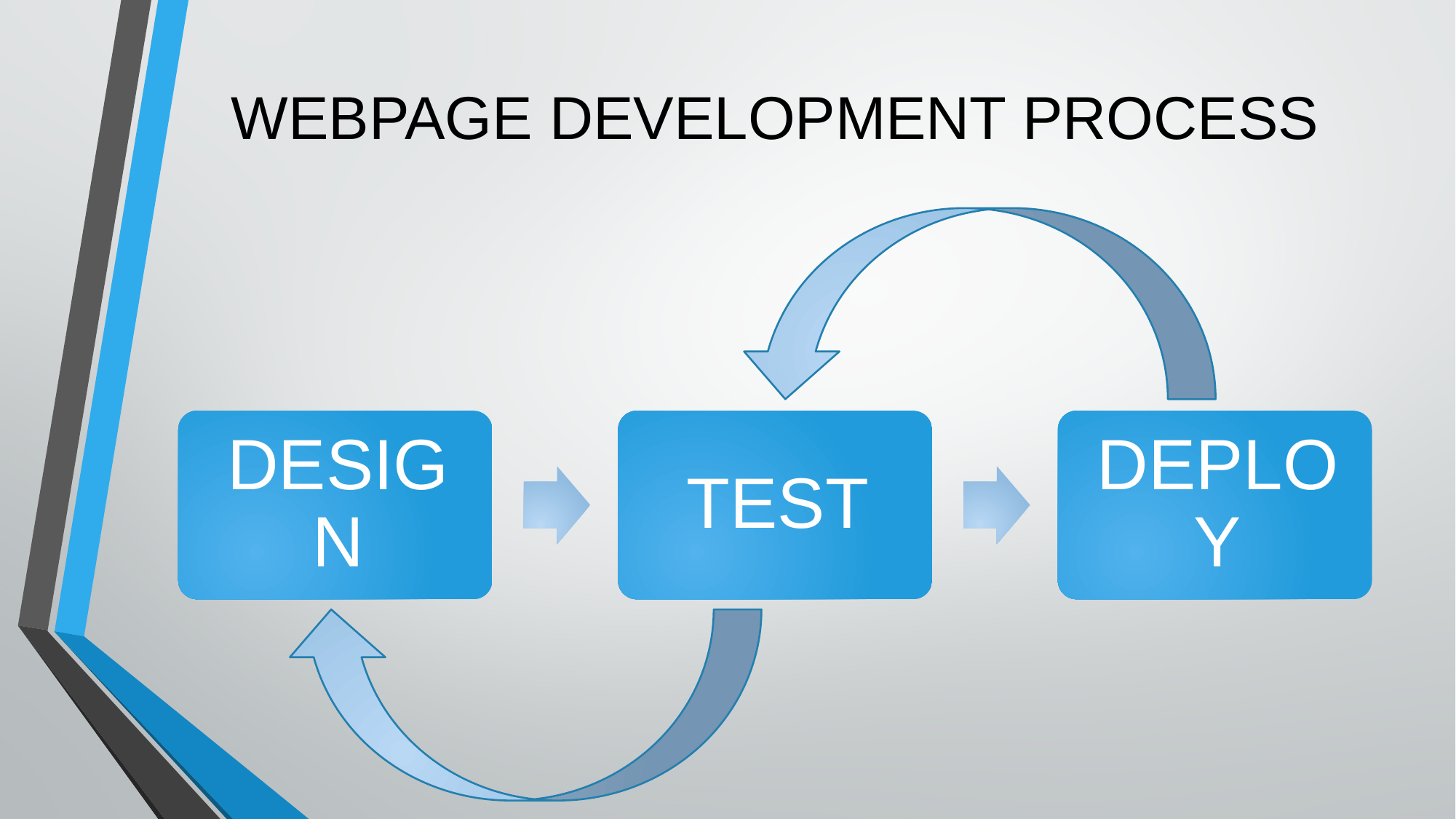

# WEBPAGE DEVELOPMENT PROCESS

DESIGN

TEST

DEPLOY